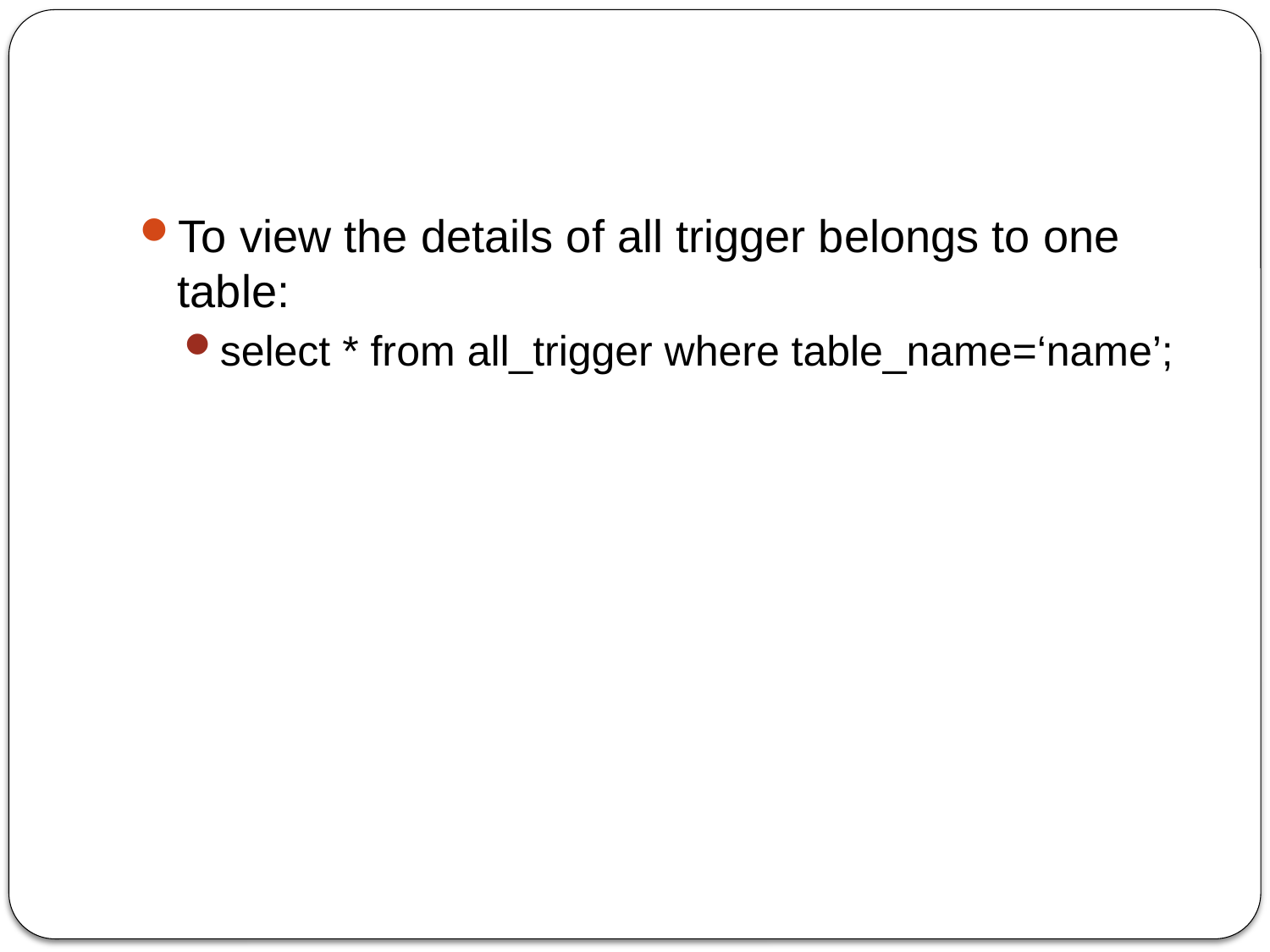

#
To view the details of all trigger belongs to one table:
select * from all_trigger where table_name=‘name’;